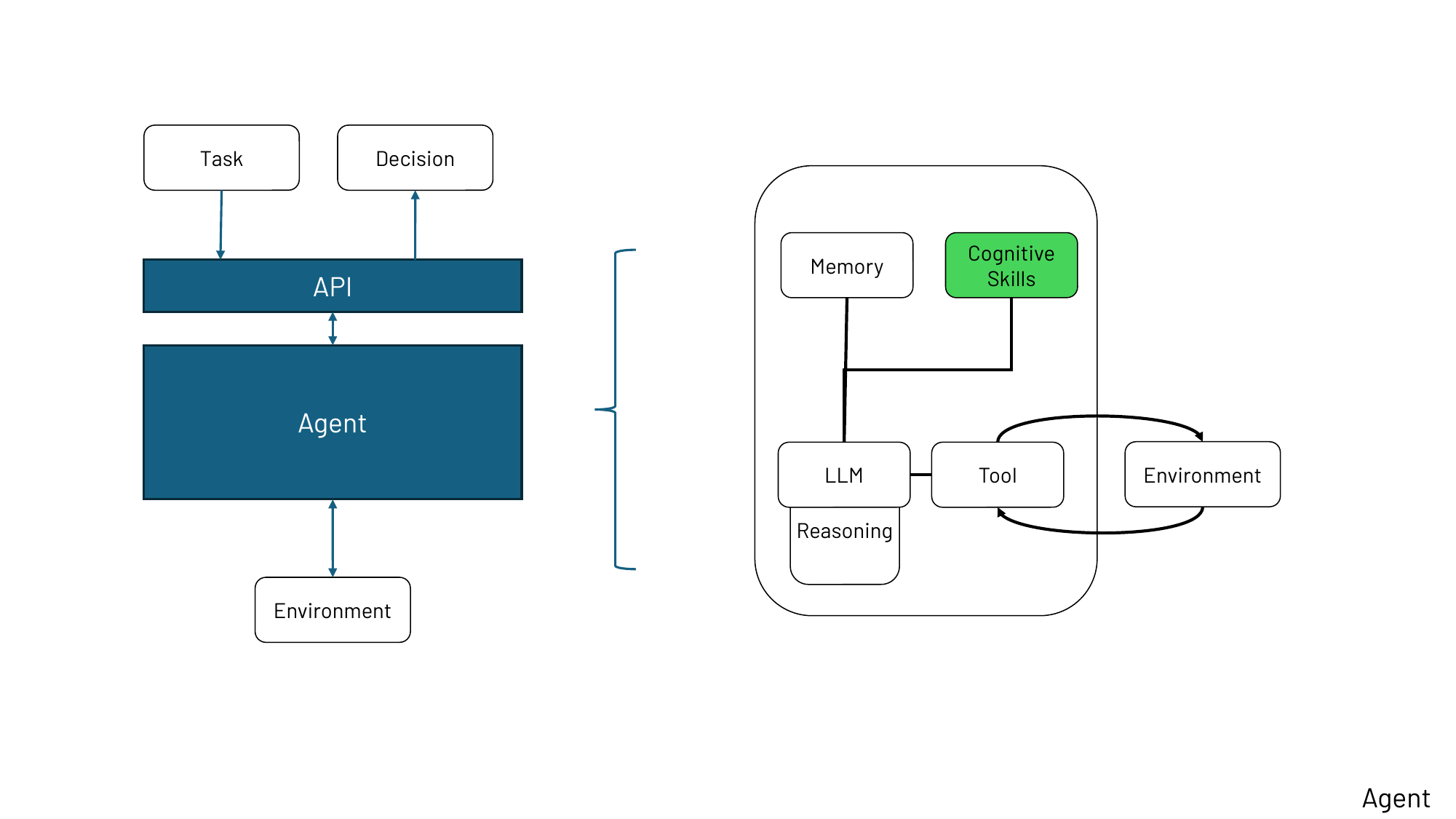

Task
Decision

Cognitive Skills
Memory

API
Agent
Environment
Tool
LLM
Reasoning
Environment
Agent